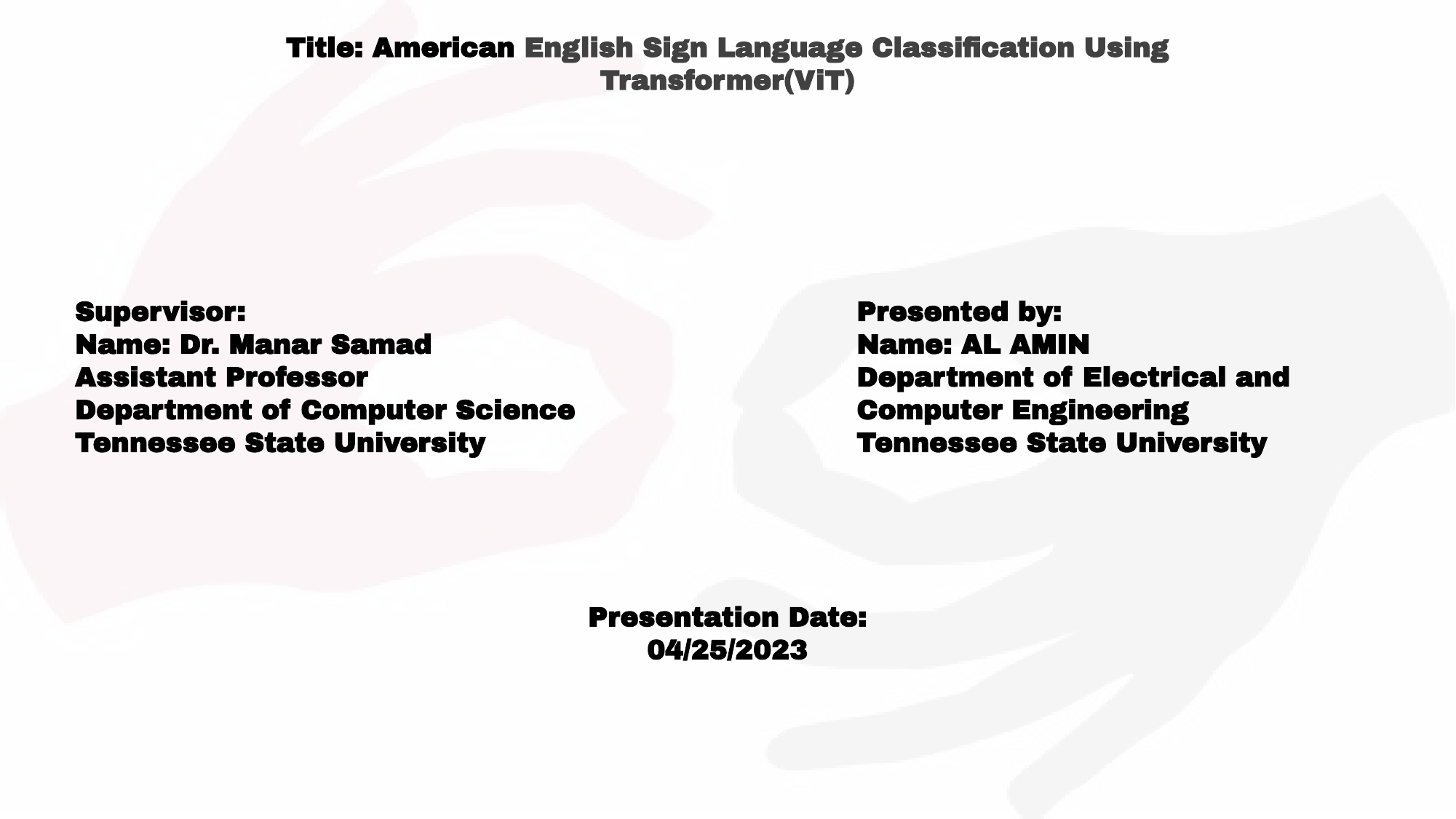

Title: American English Sign Language Classification Using Transformer(ViT)
Supervisor:
Name: Dr. Manar Samad
Assistant Professor
Department of Computer Science
Tennessee State University

Presented by:
Name: AL AMIN
Department of Electrical and Computer Engineering
Tennessee State University
Presentation Date:
04/25/2023